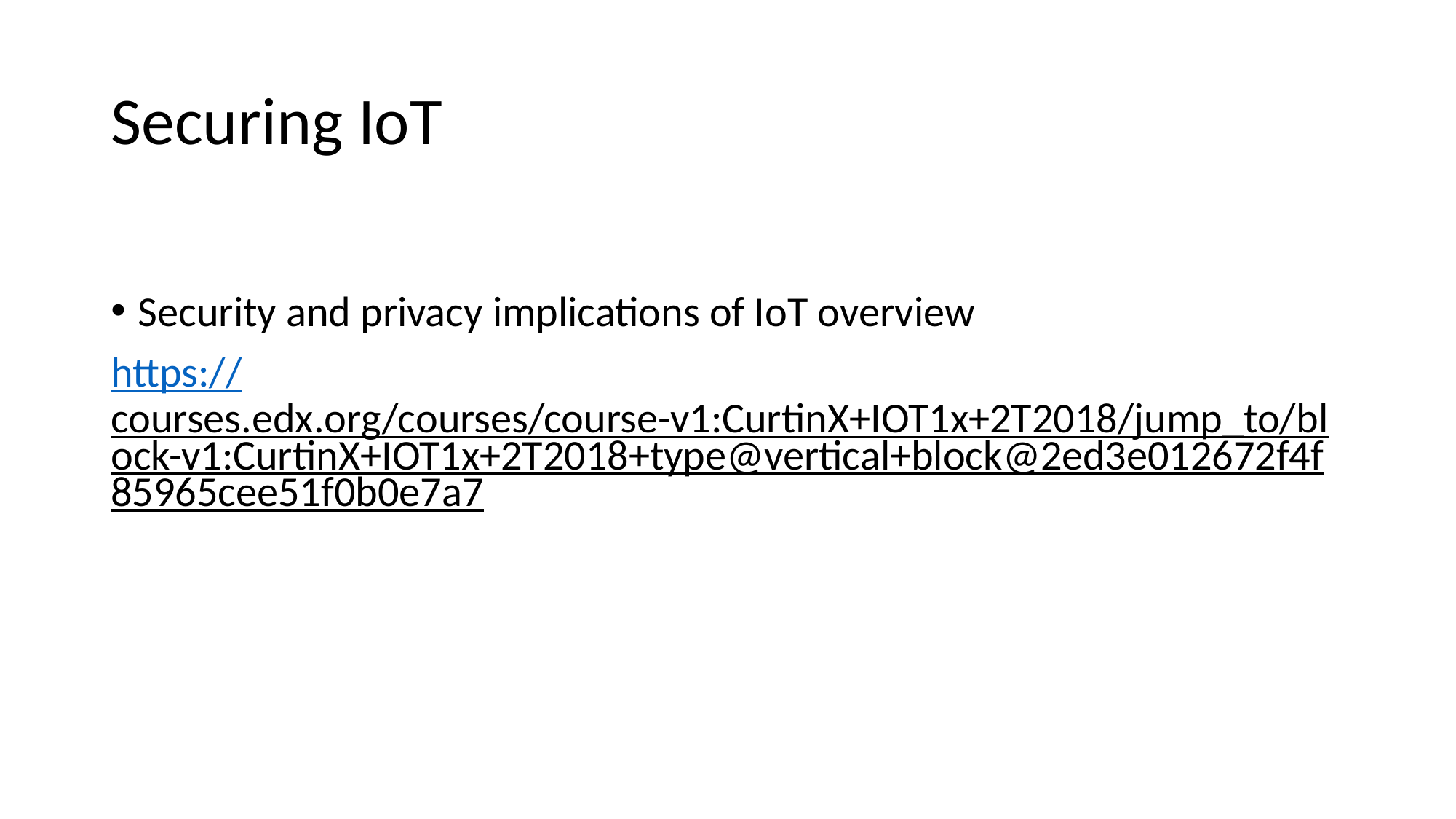

# Securing IoT

Security and privacy implications of IoT overview
https://courses.edx.org/courses/course-v1:CurtinX+IOT1x+2T2018/jump_to/block-v1:CurtinX+IOT1x+2T2018+type@vertical+block@2ed3e012672f4f85965cee51f0b0e7a7